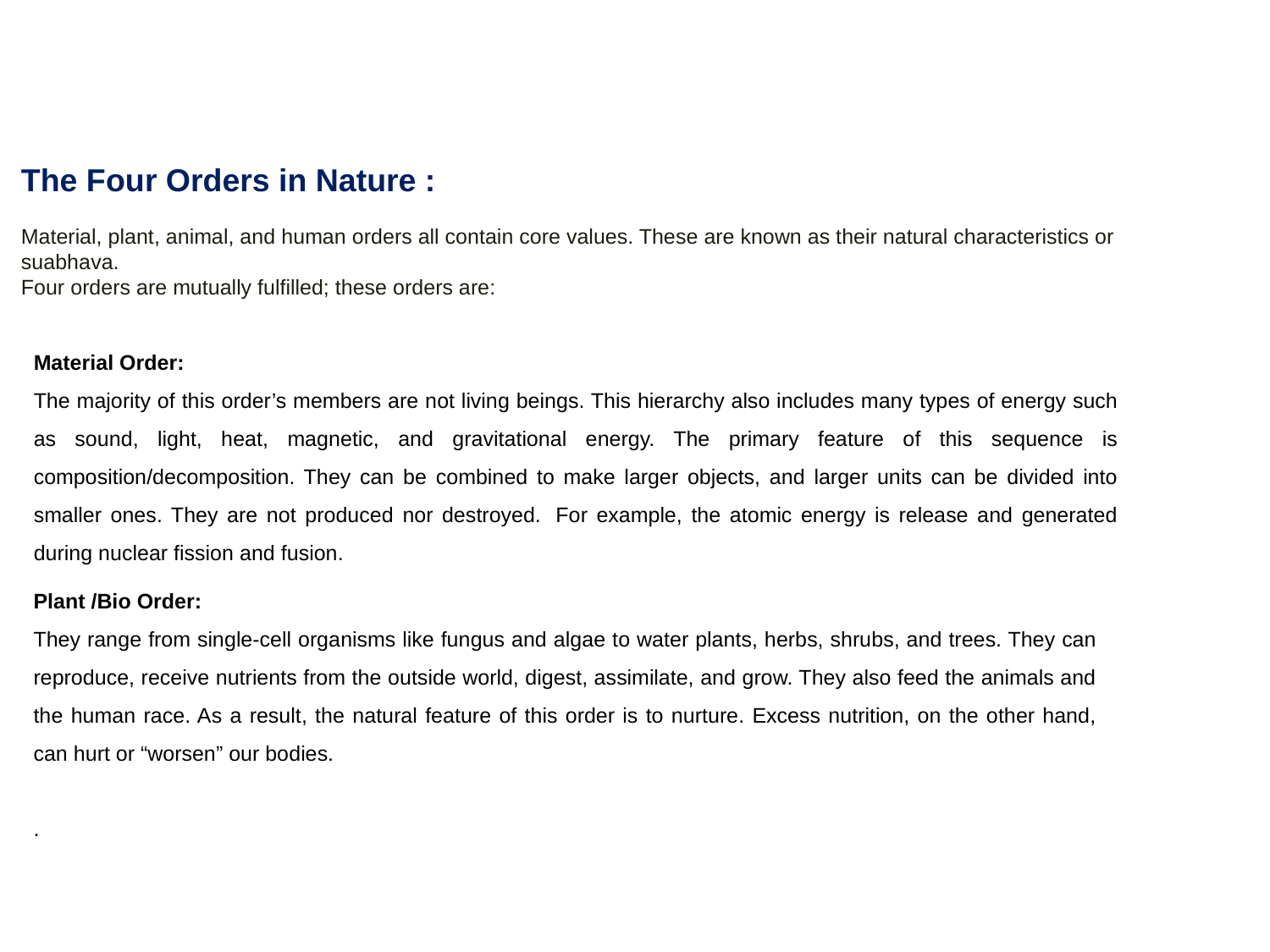

The Four Orders in Nature :

Material, plant, animal, and human orders all contain core values. These are known as their natural characteristics or suabhava.
Four orders are mutually fulfilled; these orders are:
Material Order:
The majority of this order’s members are not living beings. This hierarchy also includes many types of energy such as sound, light, heat, magnetic, and gravitational energy. The primary feature of this sequence is composition/decomposition. They can be combined to make larger objects, and larger units can be divided into smaller ones. They are not produced nor destroyed.  For example, the atomic energy is release and generated during nuclear fission and fusion.
Plant /Bio Order:
They range from single-cell organisms like fungus and algae to water plants, herbs, shrubs, and trees. They can reproduce, receive nutrients from the outside world, digest, assimilate, and grow. They also feed the animals and the human race. As a result, the natural feature of this order is to nurture. Excess nutrition, on the other hand, can hurt or “worsen” our bodies.

.